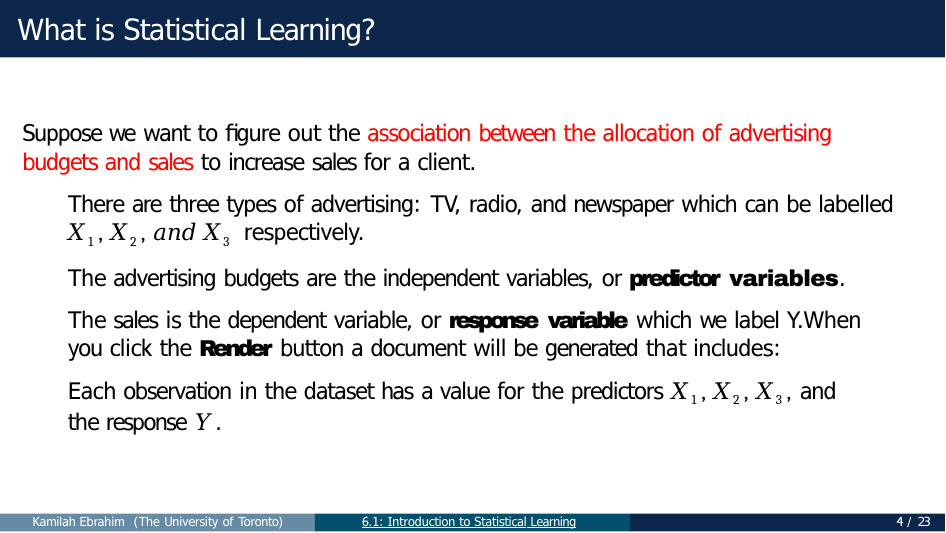

# What is Statistical Learning?
Suppose we want to figure out the association between the allocation of advertising budgets and sales to increase sales for a client.
There are three types of advertising: TV, radio, and newspaper which can be labelled
𝑋1, 𝑋2, 𝑎𝑛𝑑 𝑋3 respectively.
The advertising budgets are the independent variables, or predictor variables.
The sales is the dependent variable, or response variable which we label Y.When you click the Render button a document will be generated that includes:
Each observation in the dataset has a value for the predictors 𝑋1, 𝑋2, 𝑋3, and the response 𝑌 .
Kamilah Ebrahim (The University of Toronto)
6.1: Introduction to Statistical Learning
4 / 23